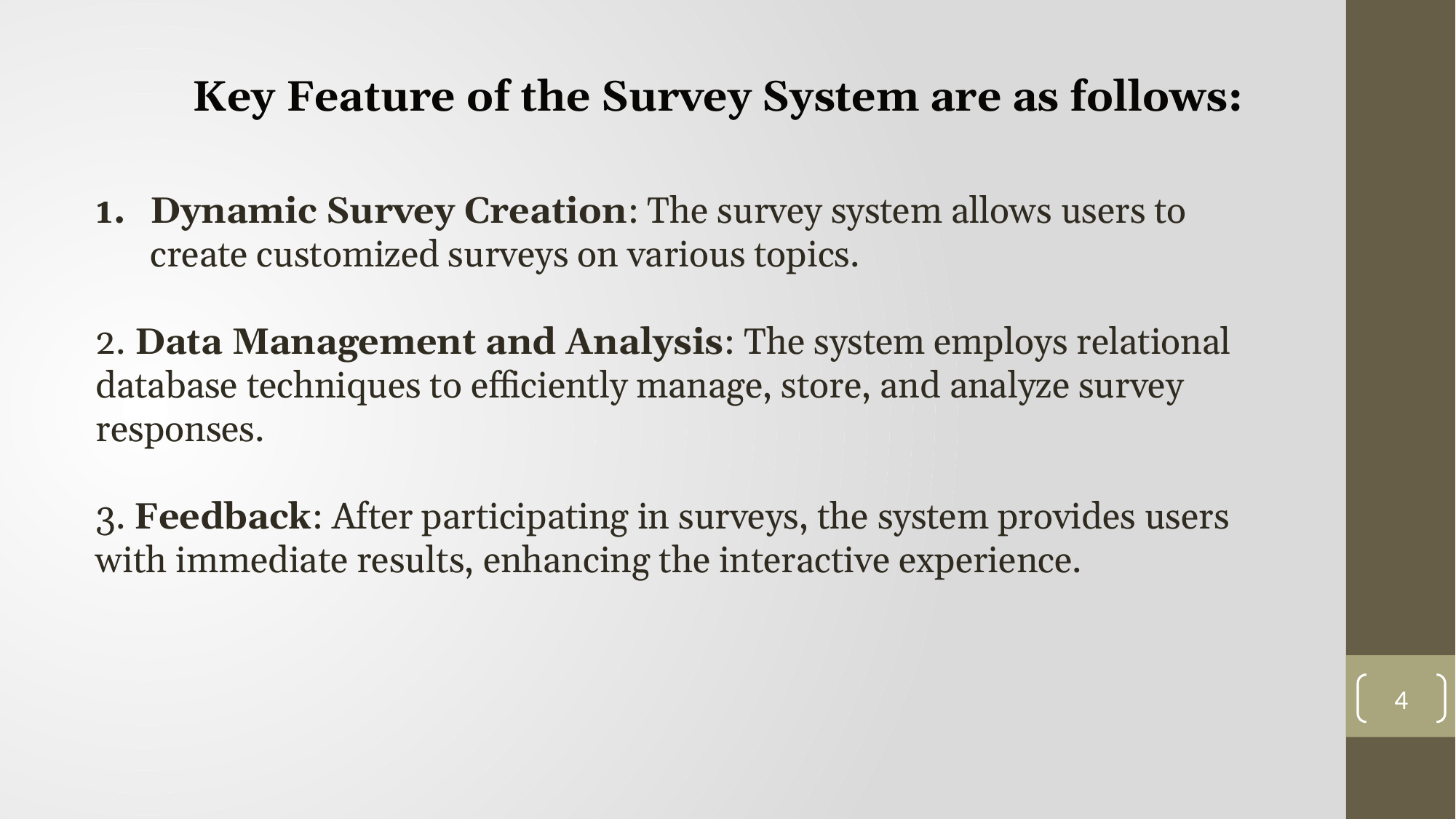

Key Feature of the Survey System are as follows:
Dynamic Survey Creation: The survey system allows users to create customized surveys on various topics.

2. Data Management and Analysis: The system employs relational database techniques to efficiently manage, store, and analyze survey responses.

3. Feedback: After participating in surveys, the system provides users with immediate results, enhancing the interactive experience.
4